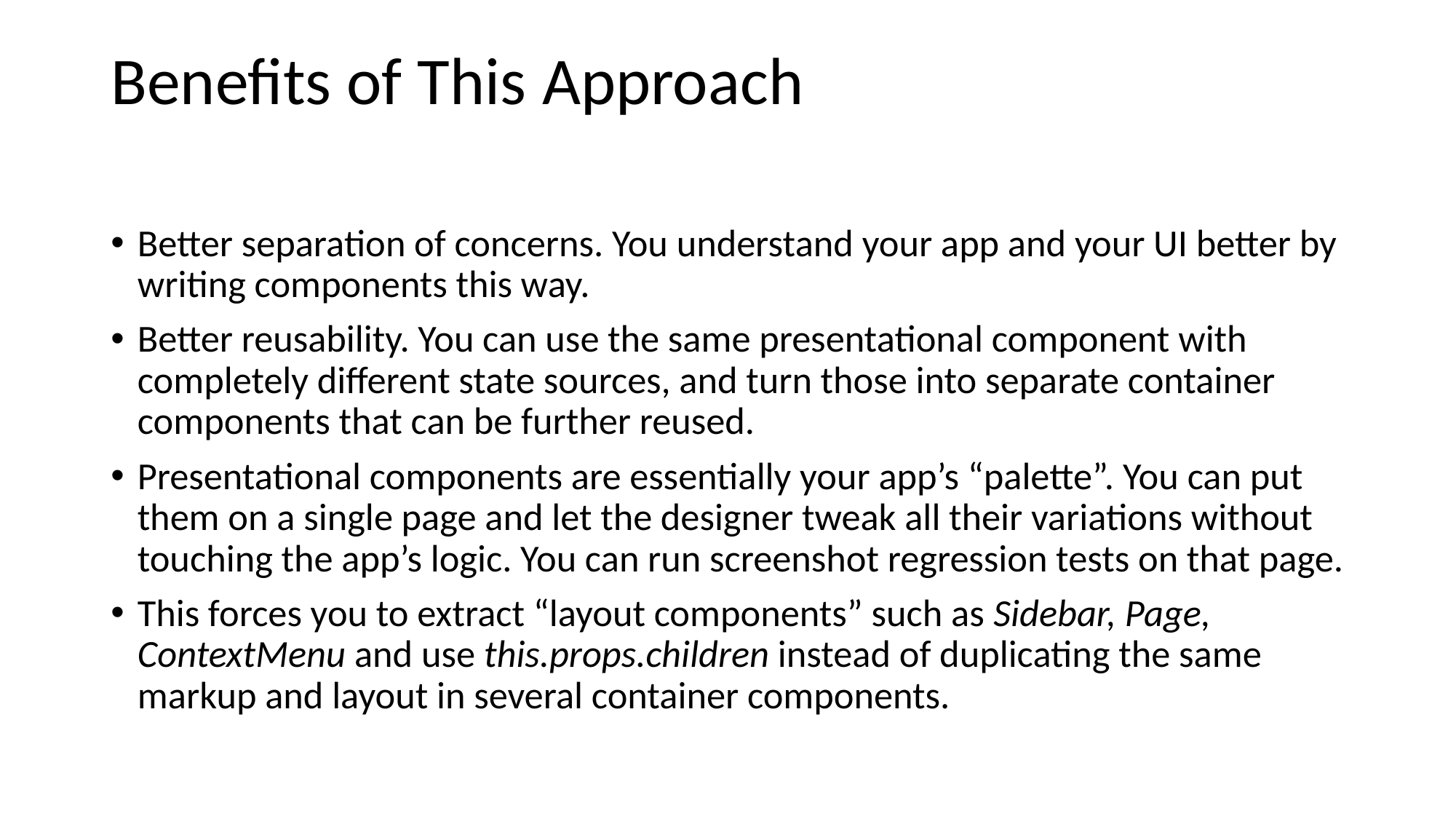

# Benefits of This Approach
Better separation of concerns. You understand your app and your UI better by writing components this way.
Better reusability. You can use the same presentational component with completely different state sources, and turn those into separate container components that can be further reused.
Presentational components are essentially your app’s “palette”. You can put them on a single page and let the designer tweak all their variations without touching the app’s logic. You can run screenshot regression tests on that page.
This forces you to extract “layout components” such as Sidebar, Page, ContextMenu and use this.props.children instead of duplicating the same markup and layout in several container components.